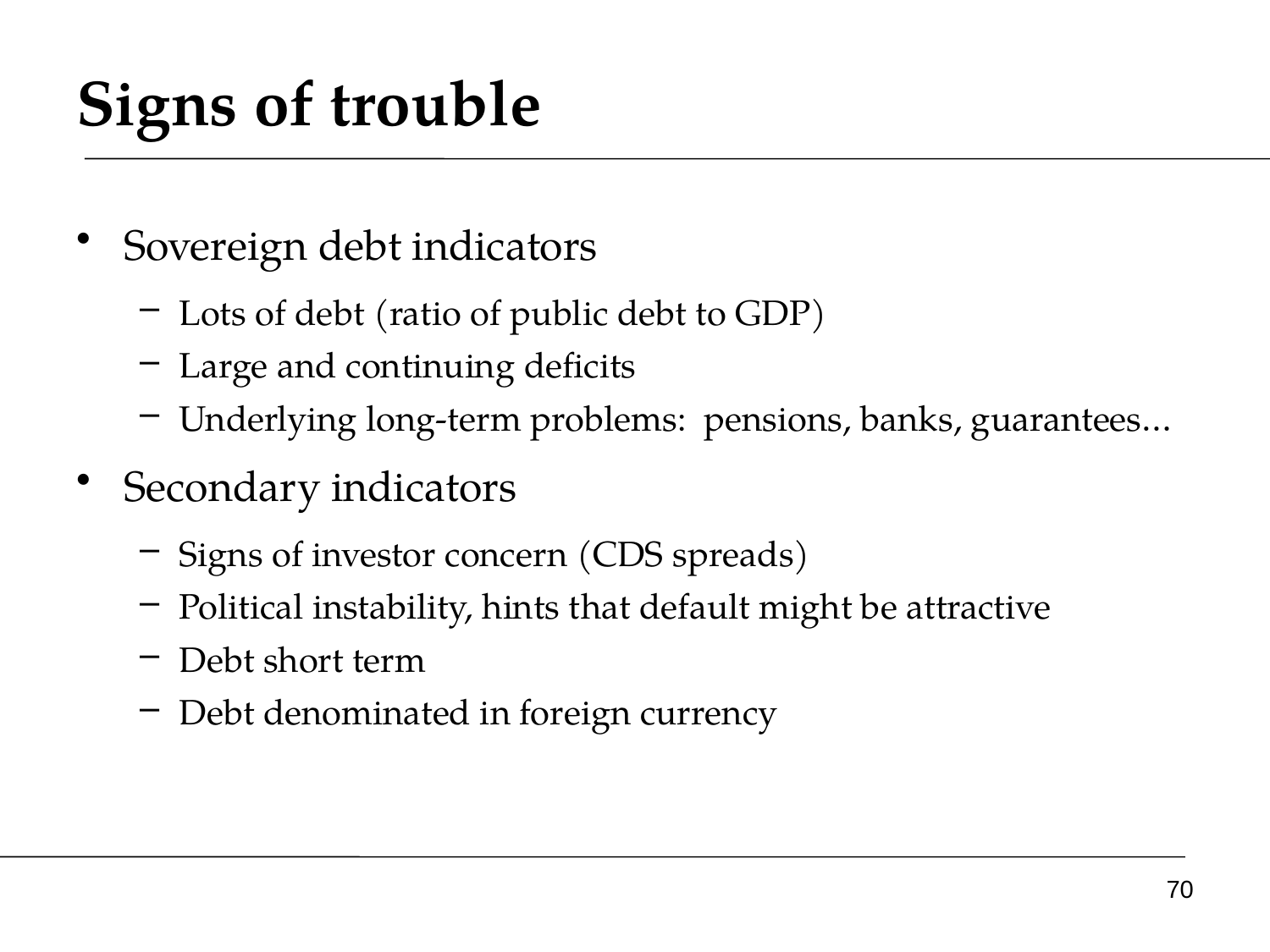

# Signs of trouble
Sovereign debt indicators
Lots of debt (ratio of public debt to GDP)
Large and continuing deficits
Underlying long-term problems:  pensions, banks, guarantees…
Secondary indicators
Signs of investor concern (CDS spreads)
Political instability, hints that default might be attractive
Debt short term
Debt denominated in foreign currency
70